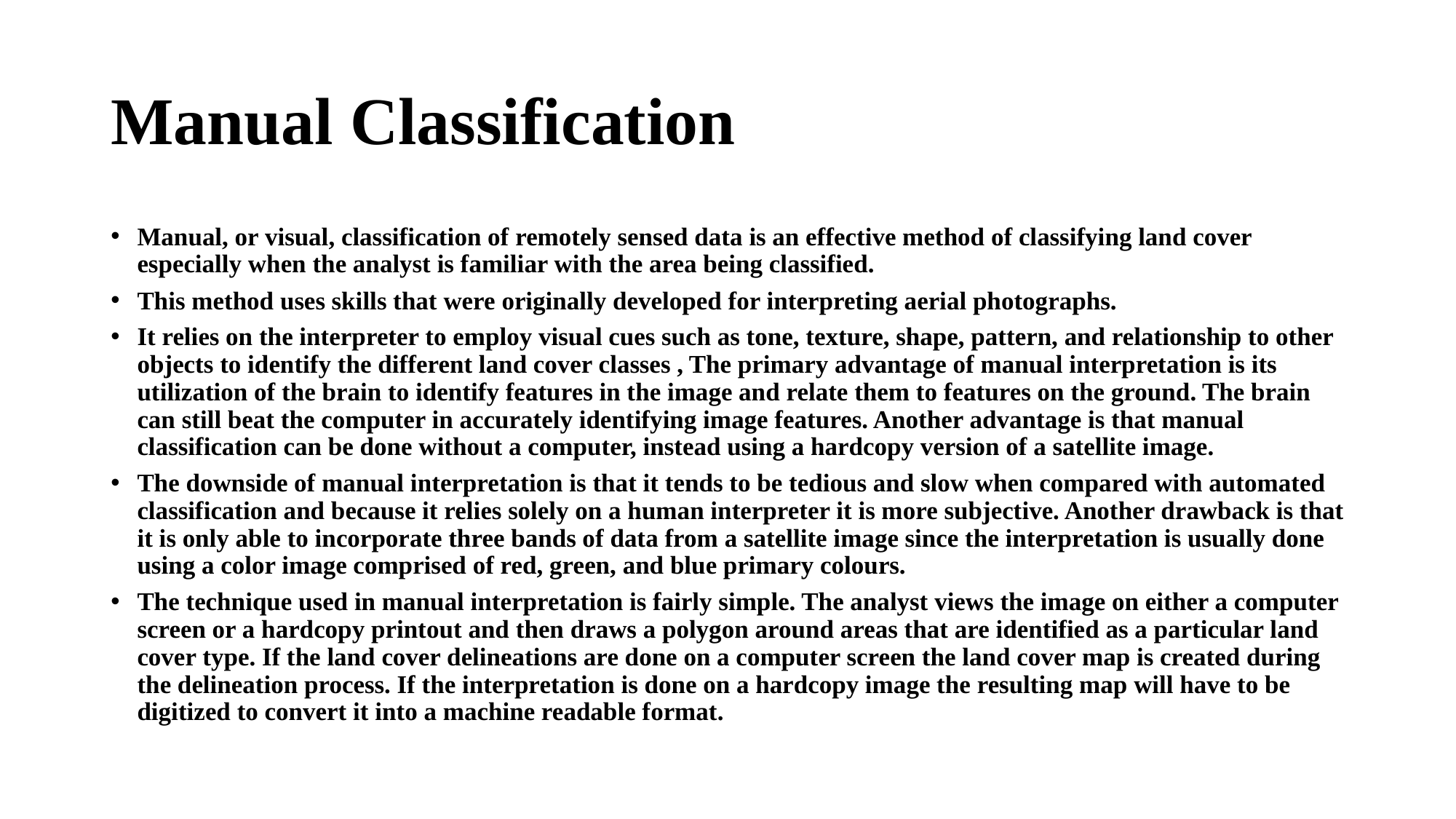

# Manual Classification
Manual, or visual, classification of remotely sensed data is an effective method of classifying land cover especially when the analyst is familiar with the area being classified.
This method uses skills that were originally developed for interpreting aerial photographs.
It relies on the interpreter to employ visual cues such as tone, texture, shape, pattern, and relationship to other objects to identify the different land cover classes , The primary advantage of manual interpretation is its utilization of the brain to identify features in the image and relate them to features on the ground. The brain can still beat the computer in accurately identifying image features. Another advantage is that manual classification can be done without a computer, instead using a hardcopy version of a satellite image.
The downside of manual interpretation is that it tends to be tedious and slow when compared with automated classification and because it relies solely on a human interpreter it is more subjective. Another drawback is that it is only able to incorporate three bands of data from a satellite image since the interpretation is usually done using a color image comprised of red, green, and blue primary colours.
The technique used in manual interpretation is fairly simple. The analyst views the image on either a computer screen or a hardcopy printout and then draws a polygon around areas that are identified as a particular land cover type. If the land cover delineations are done on a computer screen the land cover map is created during the delineation process. If the interpretation is done on a hardcopy image the resulting map will have to be digitized to convert it into a machine readable format.